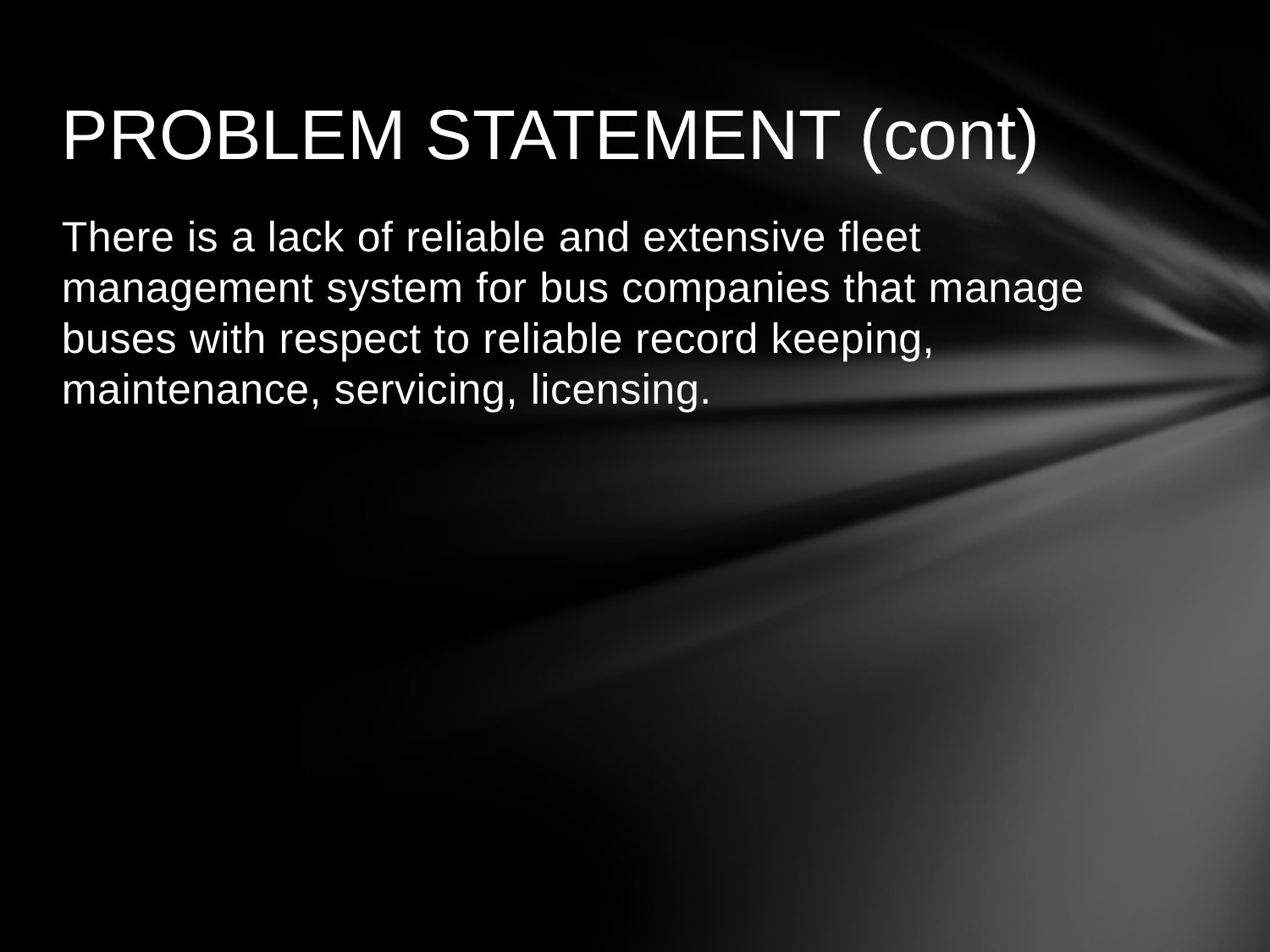

# PROBLEM STATEMENT (cont)
There is a lack of reliable and extensive fleet management system for bus companies that manage buses with respect to reliable record keeping, maintenance, servicing, licensing.